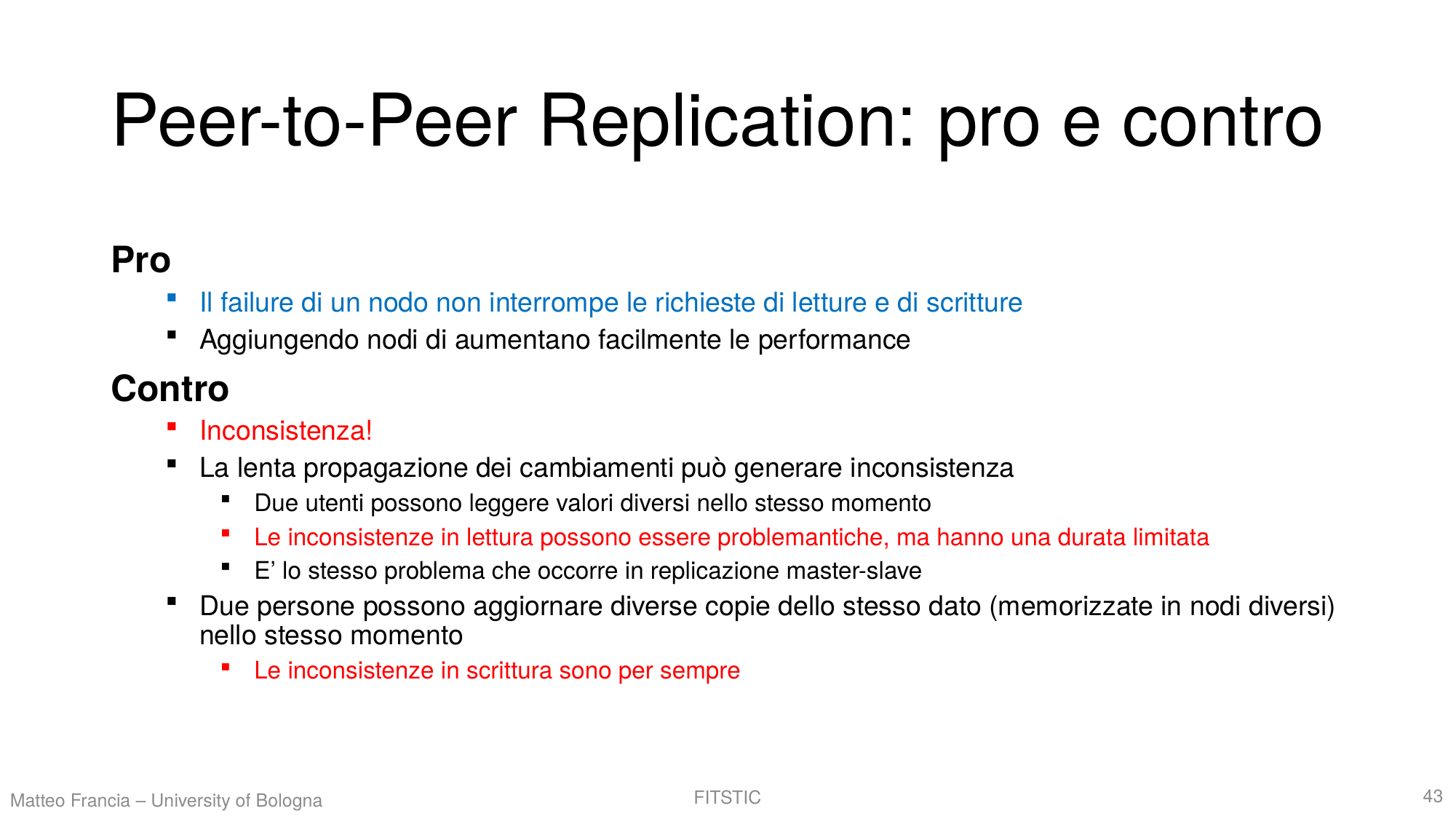

# Peer-to-Peer Replication: pro e contro
Pro
Il failure di un nodo non interrompe le richieste di letture e di scritture
Aggiungendo nodi di aumentano facilmente le performance
Contro
Inconsistenza!
La lenta propagazione dei cambiamenti può generare inconsistenza
Due utenti possono leggere valori diversi nello stesso momento
Le inconsistenze in lettura possono essere problemantiche, ma hanno una durata limitata
E’ lo stesso problema che occorre in replicazione master-slave
Due persone possono aggiornare diverse copie dello stesso dato (memorizzate in nodi diversi) nello stesso momento
Le inconsistenze in scrittura sono per sempre